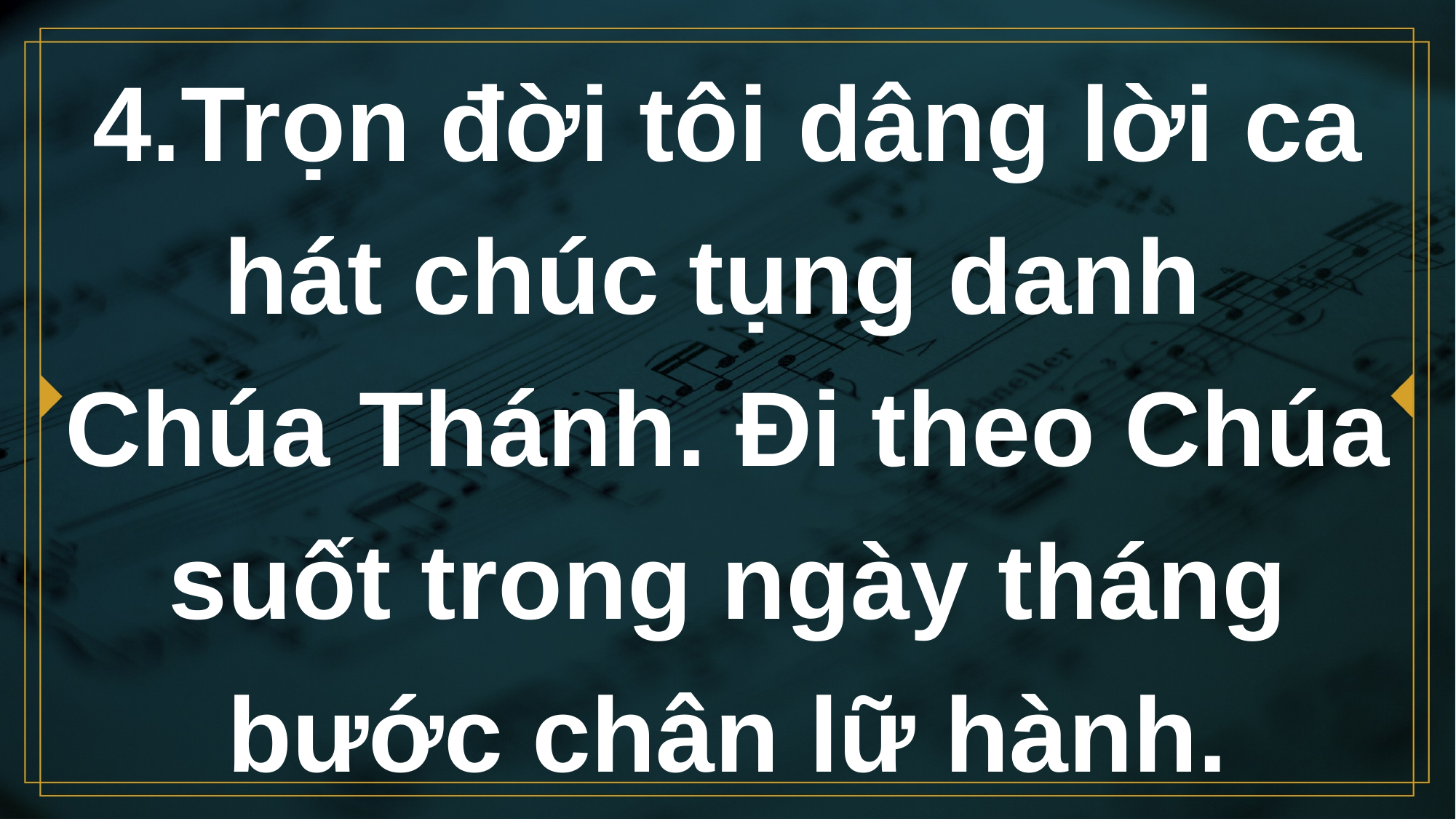

# 4.Trọn đời tôi dâng lời ca hát chúc tụng danh Chúa Thánh. Đi theo Chúa suốt trong ngày tháng bước chân lữ hành.